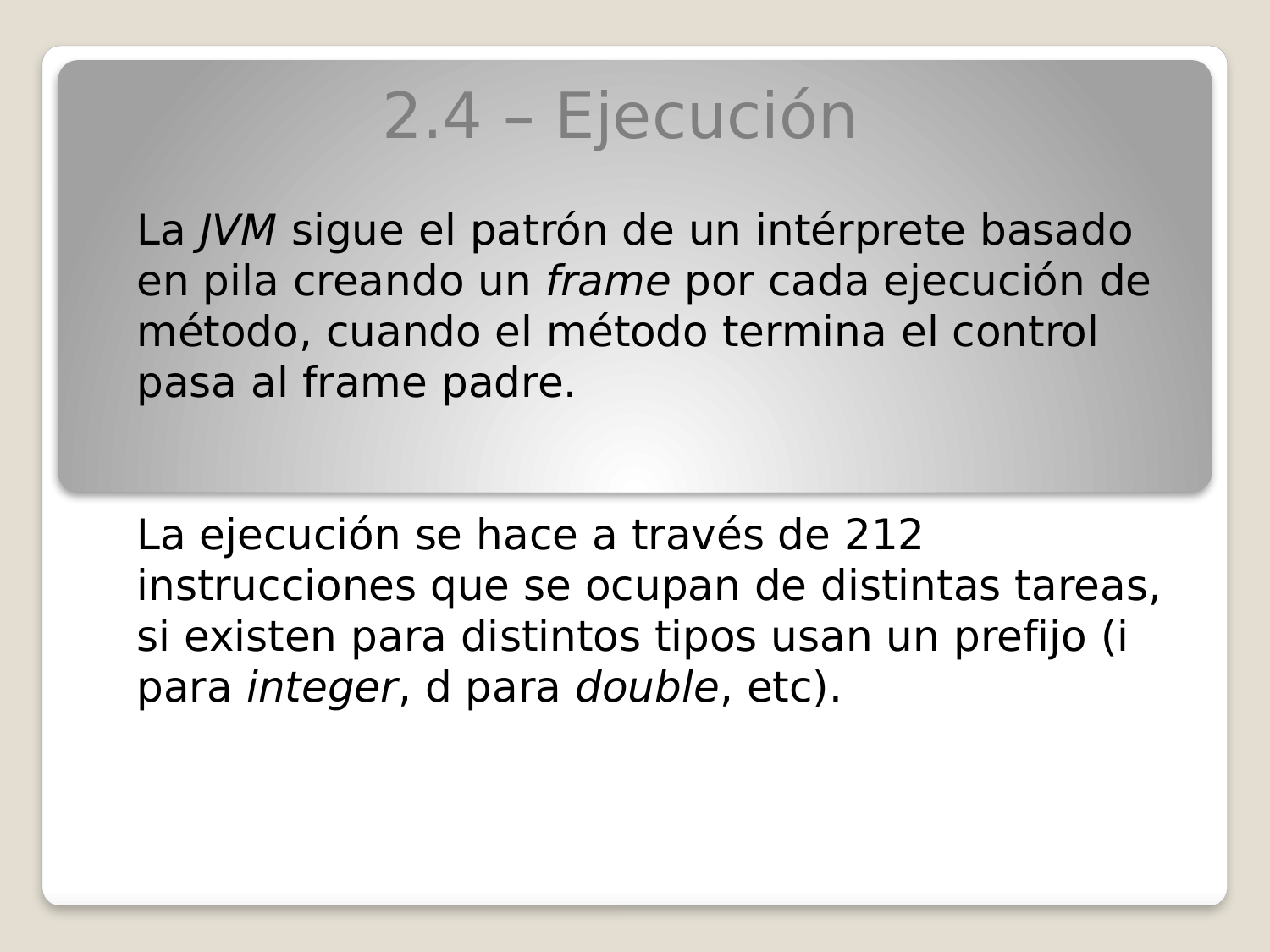

2.4 – Ejecución
La JVM sigue el patrón de un intérprete basado en pila creando un frame por cada ejecución de método, cuando el método termina el control pasa al frame padre.

La ejecución se hace a través de 212 instrucciones que se ocupan de distintas tareas, si existen para distintos tipos usan un prefijo (i para integer, d para double, etc).